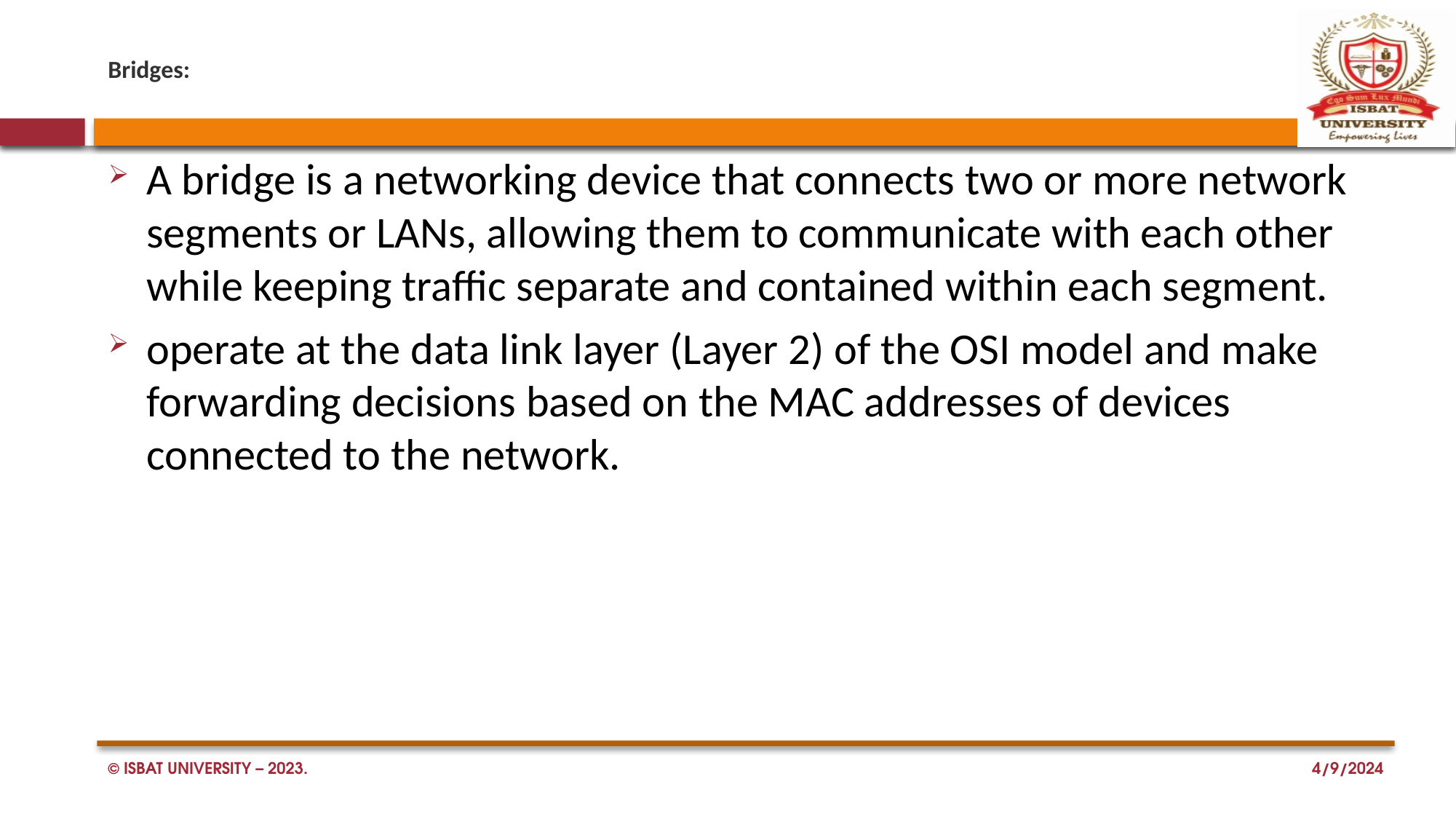

# Bridges:
A bridge is a networking device that connects two or more network segments or LANs, allowing them to communicate with each other while keeping traffic separate and contained within each segment.
operate at the data link layer (Layer 2) of the OSI model and make forwarding decisions based on the MAC addresses of devices connected to the network.